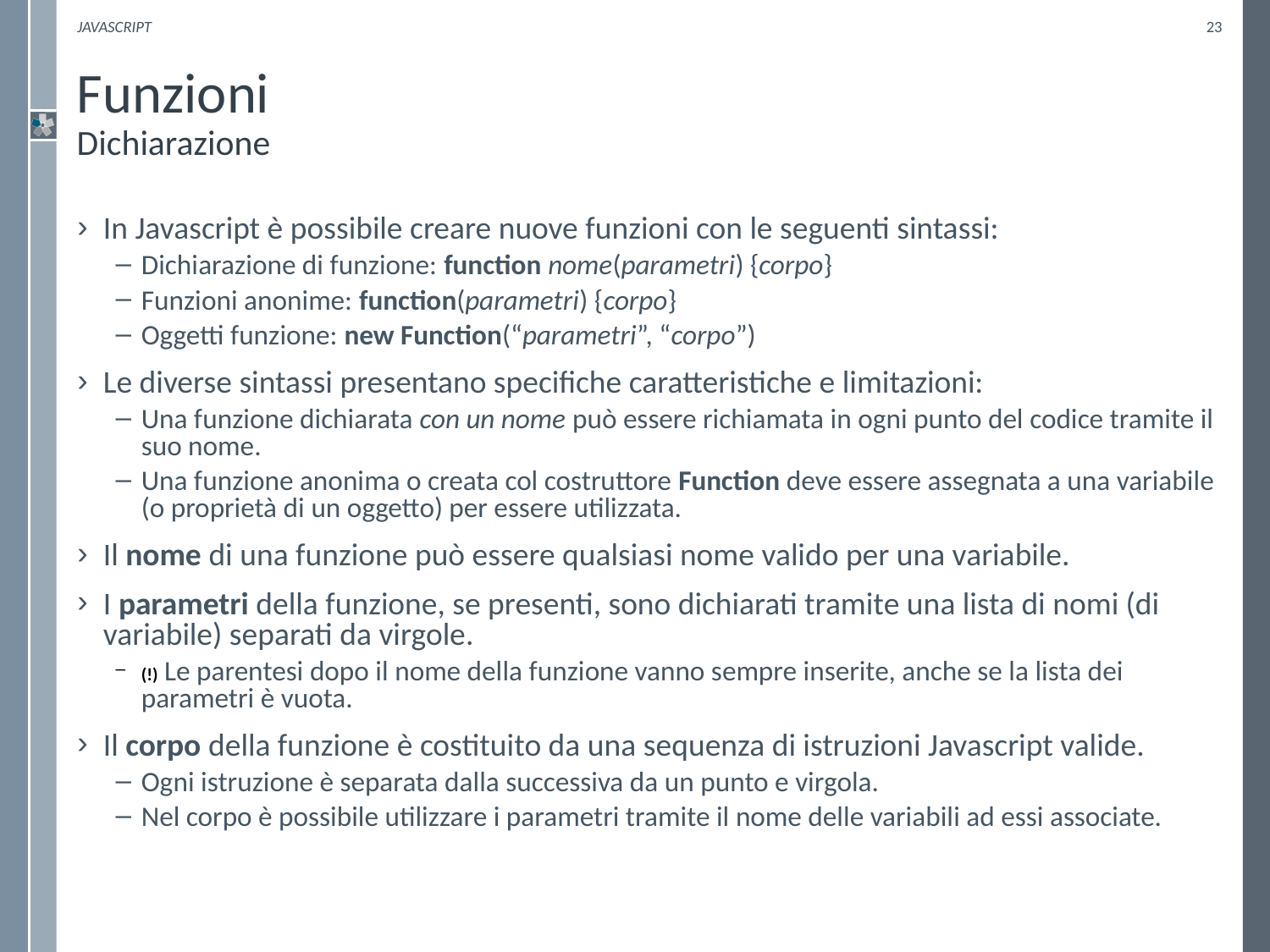

Javascript
23
# Funzioni Dichiarazione
In Javascript è possibile creare nuove funzioni con le seguenti sintassi:
Dichiarazione di funzione: function nome(parametri) {corpo}
Funzioni anonime: function(parametri) {corpo}
Oggetti funzione: new Function(“parametri”, “corpo”)
Le diverse sintassi presentano specifiche caratteristiche e limitazioni:
Una funzione dichiarata con un nome può essere richiamata in ogni punto del codice tramite il suo nome.
Una funzione anonima o creata col costruttore Function deve essere assegnata a una variabile (o proprietà di un oggetto) per essere utilizzata.
Il nome di una funzione può essere qualsiasi nome valido per una variabile.
I parametri della funzione, se presenti, sono dichiarati tramite una lista di nomi (di variabile) separati da virgole.
(!) Le parentesi dopo il nome della funzione vanno sempre inserite, anche se la lista dei parametri è vuota.
Il corpo della funzione è costituito da una sequenza di istruzioni Javascript valide.
Ogni istruzione è separata dalla successiva da un punto e virgola.
Nel corpo è possibile utilizzare i parametri tramite il nome delle variabili ad essi associate.